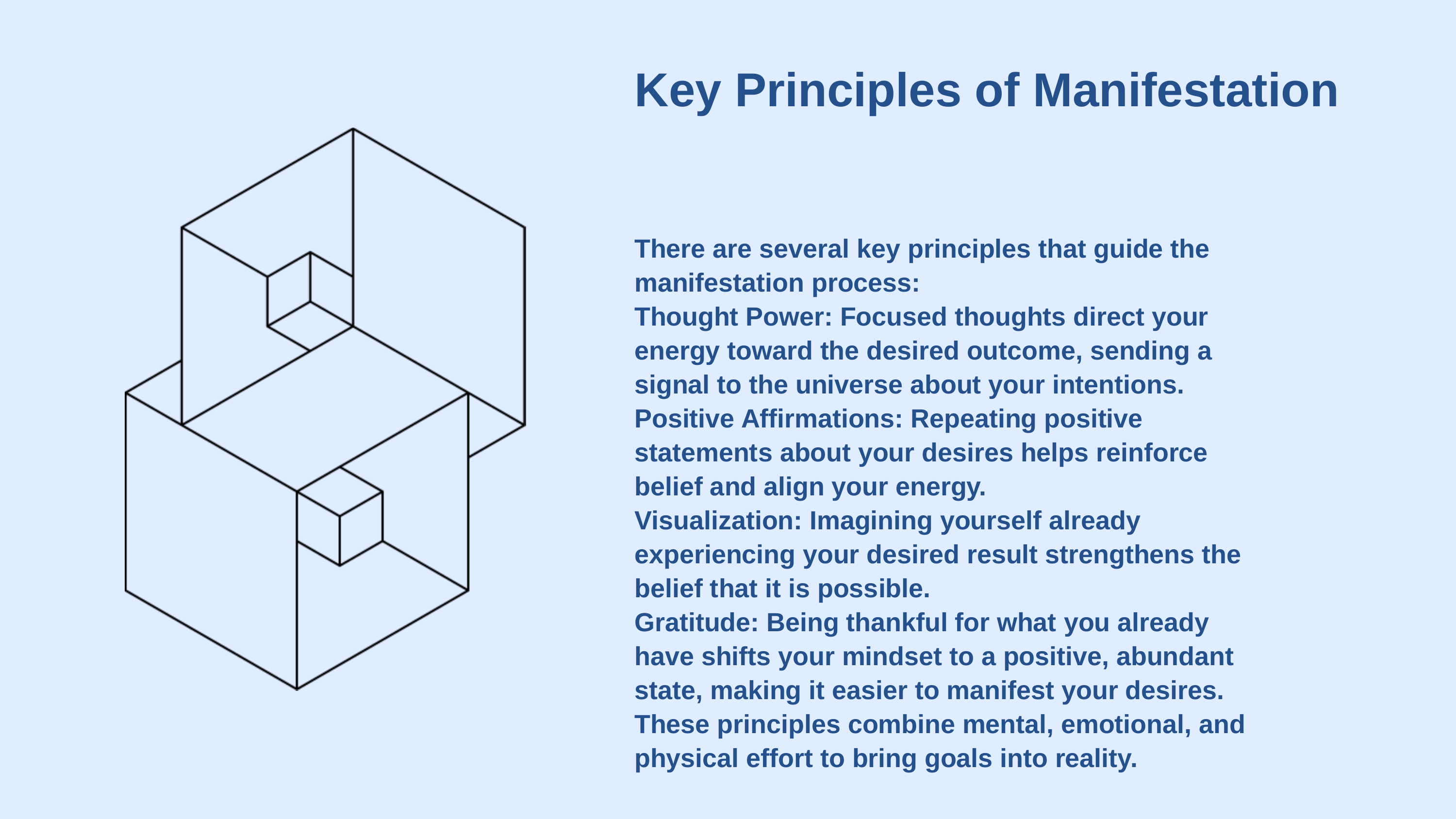

Key Principles of Manifestation
There are several key principles that guide the manifestation process:
Thought Power: Focused thoughts direct your energy toward the desired outcome, sending a signal to the universe about your intentions.
Positive Affirmations: Repeating positive statements about your desires helps reinforce belief and align your energy.
Visualization: Imagining yourself already experiencing your desired result strengthens the belief that it is possible.
Gratitude: Being thankful for what you already have shifts your mindset to a positive, abundant state, making it easier to manifest your desires.
These principles combine mental, emotional, and physical effort to bring goals into reality.